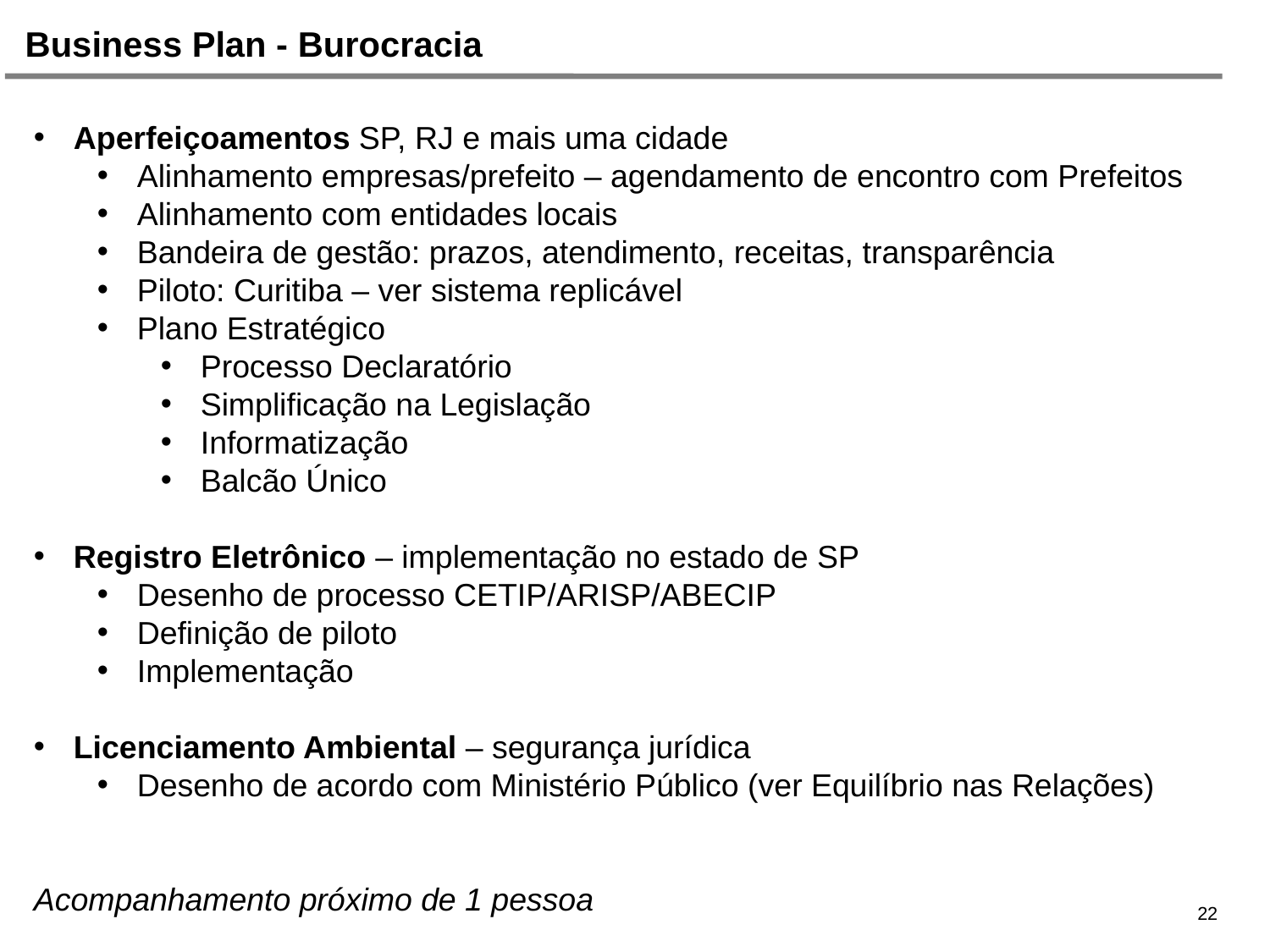

Business Plan - Burocracia

Aperfeiçoamentos SP, RJ e mais uma cidade
Alinhamento empresas/prefeito – agendamento de encontro com Prefeitos
Alinhamento com entidades locais
Bandeira de gestão: prazos, atendimento, receitas, transparência
Piloto: Curitiba – ver sistema replicável
Plano Estratégico
Processo Declaratório
Simplificação na Legislação
Informatização
Balcão Único

Registro Eletrônico – implementação no estado de SP
Desenho de processo CETIP/ARISP/ABECIP
Definição de piloto
Implementação

Licenciamento Ambiental – segurança jurídica
Desenho de acordo com Ministério Público (ver Equilíbrio nas Relações)

Acompanhamento próximo de 1 pessoa

22